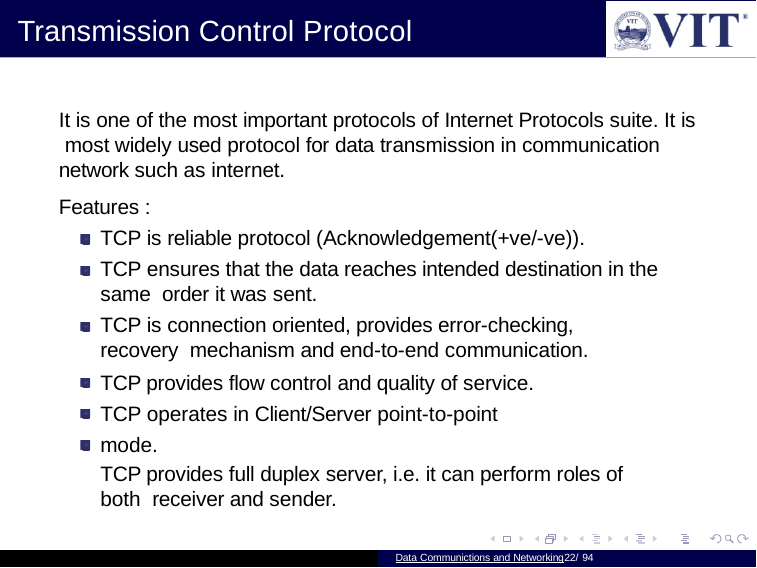

# Transmission Control Protocol
It is one of the most important protocols of Internet Protocols suite. It is  most widely used protocol for data transmission in communication  network such as internet.
Features :
TCP is reliable protocol (Acknowledgement(+ve/-ve)).
TCP ensures that the data reaches intended destination in the same  order it was sent.
TCP is connection oriented, provides error-checking, recovery  mechanism and end-to-end communication.
TCP provides flow control and quality of service.  TCP operates in Client/Server point-to-point mode.
TCP provides full duplex server, i.e. it can perform roles of both  receiver and sender.

Data Communictions and Networking22/ 94